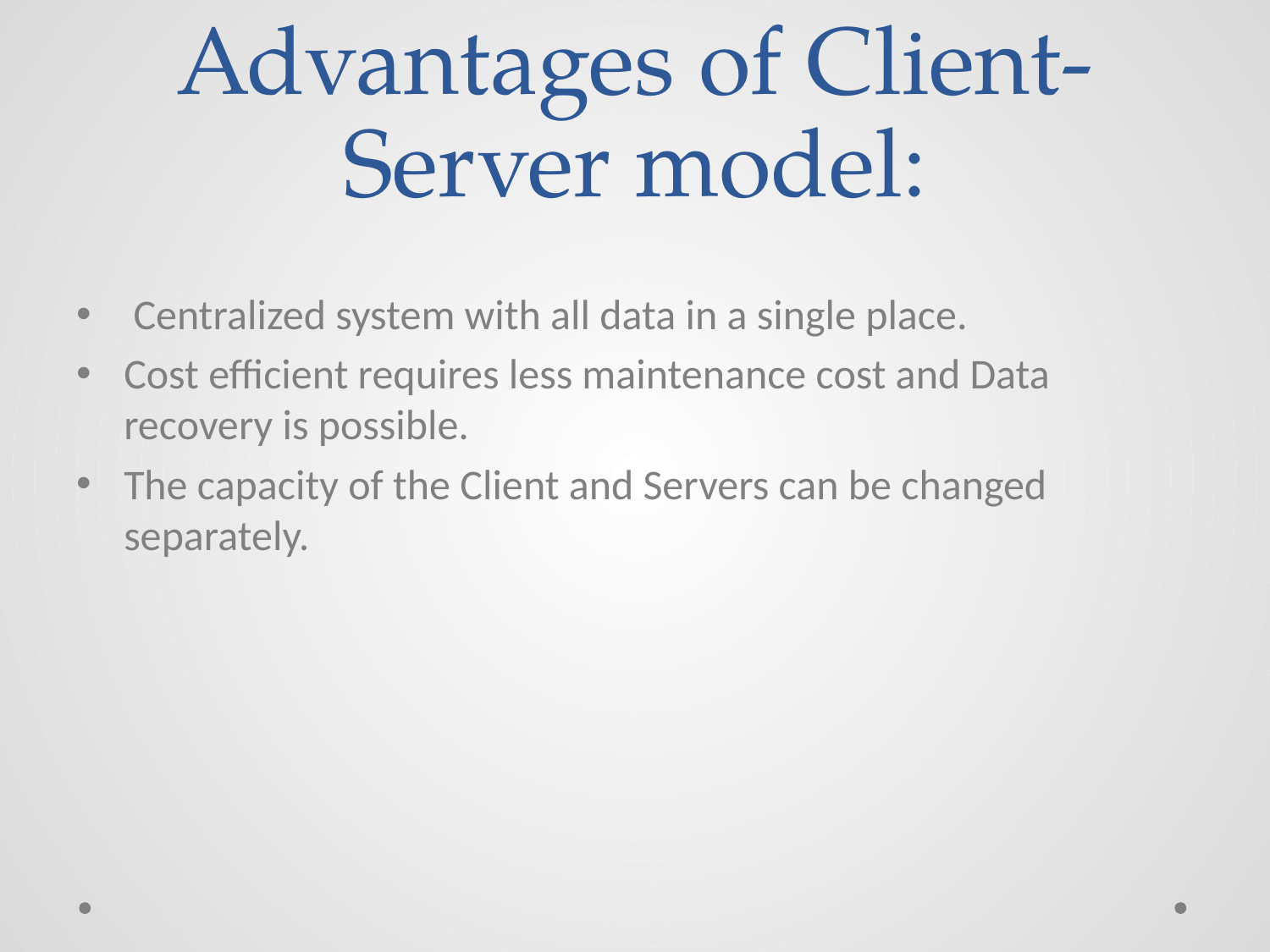

# Advantages of Client-Server model:

 Centralized system with all data in a single place.
Cost efficient requires less maintenance cost and Data recovery is possible.
The capacity of the Client and Servers can be changed separately.